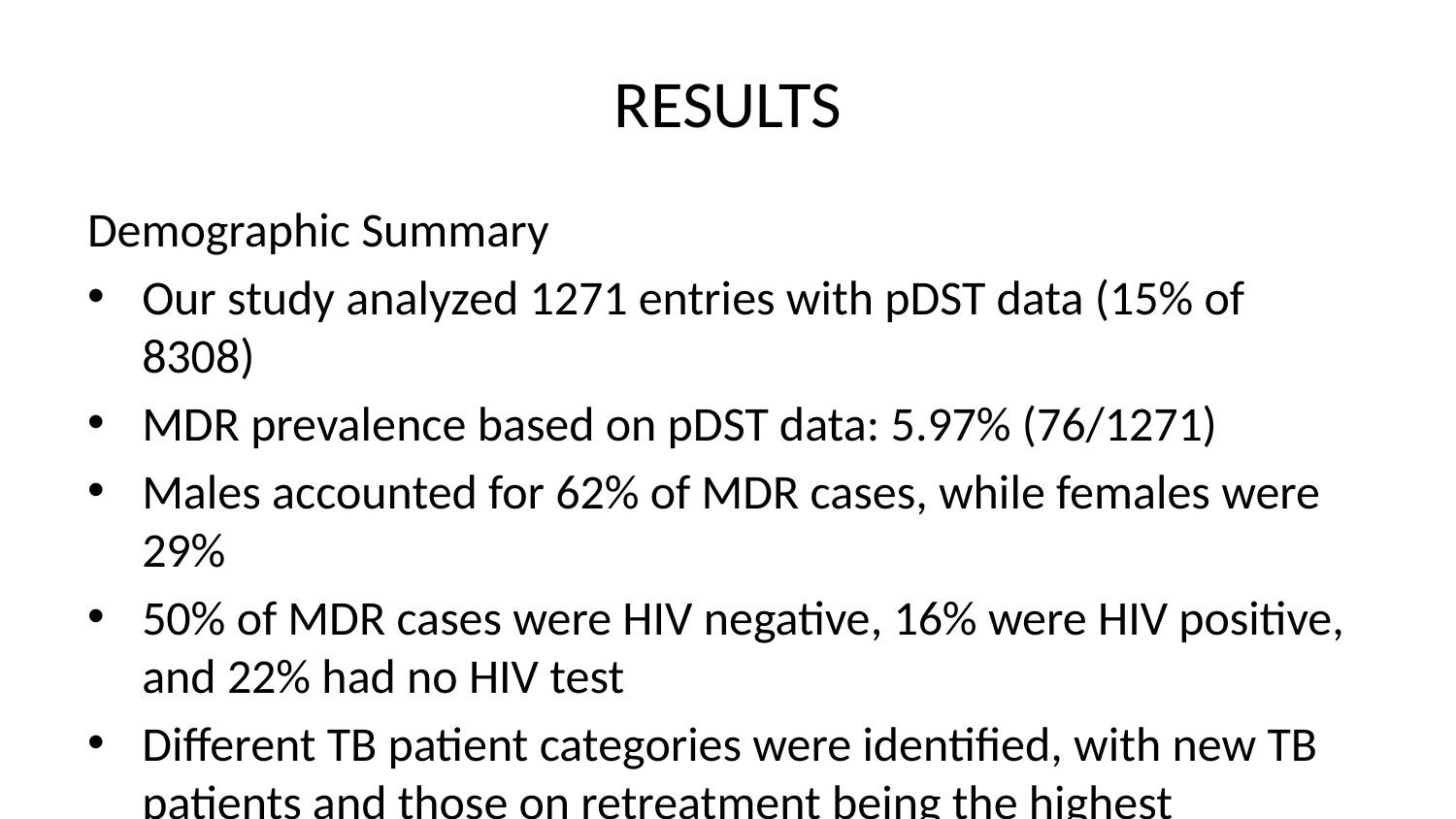

# RESULTS
Demographic Summary
Our study analyzed 1271 entries with pDST data (15% of 8308)
MDR prevalence based on pDST data: 5.97% (76/1271)
Males accounted for 62% of MDR cases, while females were 29%
50% of MDR cases were HIV negative, 16% were HIV positive, and 22% had no HIV test
Different TB patient categories were identified, with new TB patients and those on retreatment being the highest percentages